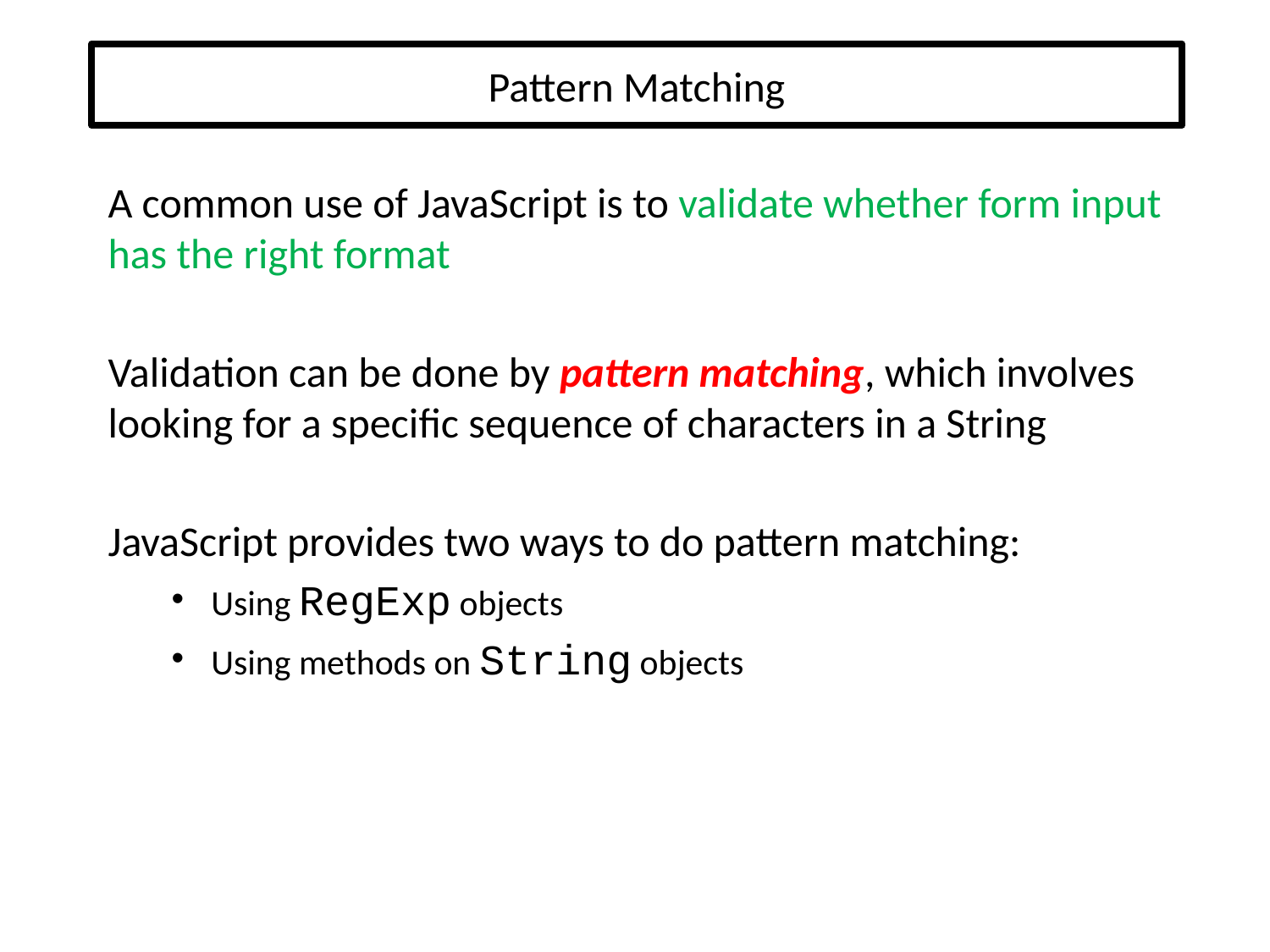

# Pattern Matching
A common use of JavaScript is to validate whether form input has the right format

Validation can be done by pattern matching, which involves looking for a specific sequence of characters in a String

JavaScript provides two ways to do pattern matching:
Using RegExp objects
Using methods on String objects